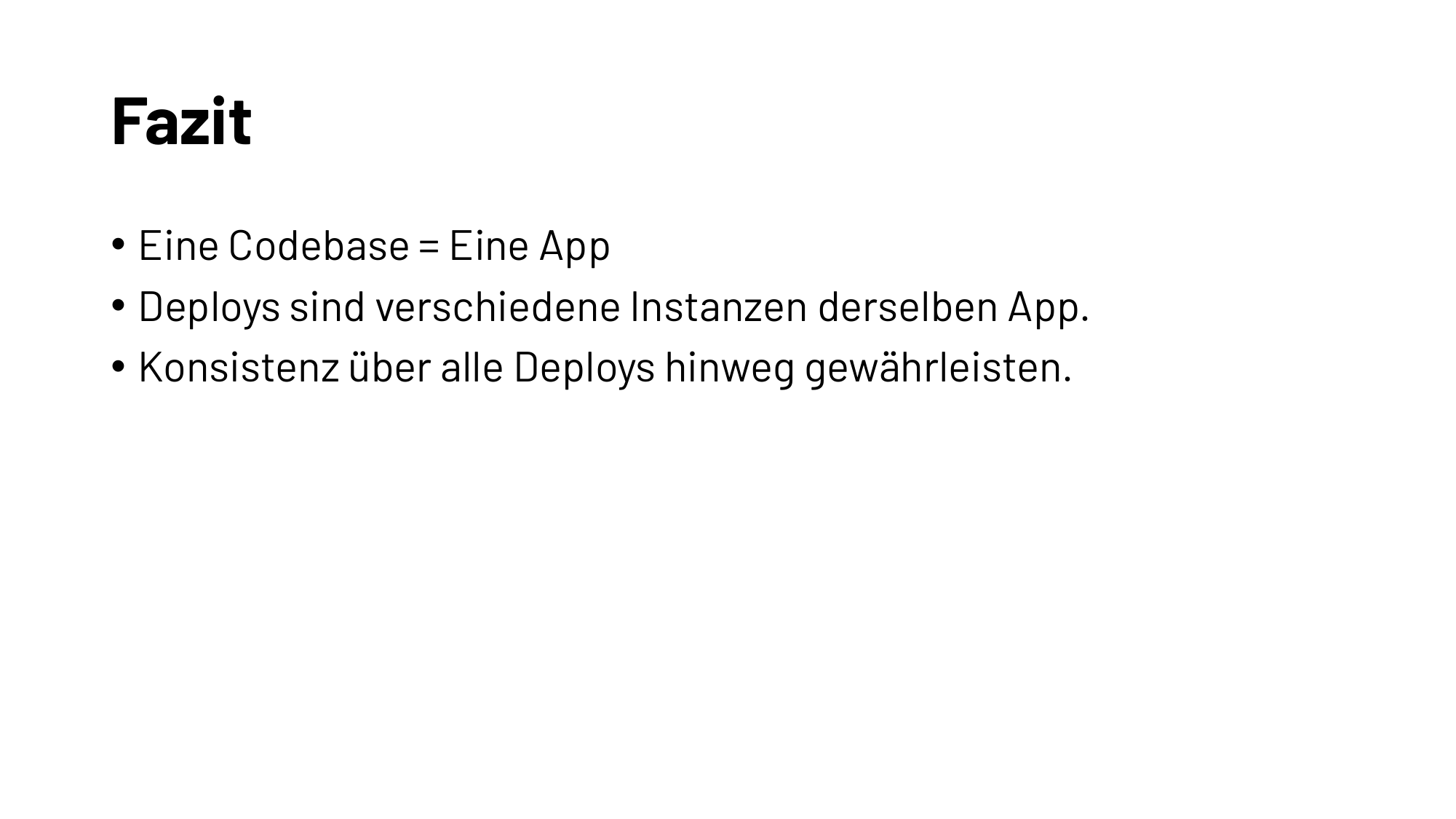

# Fazit
Eine Codebase = Eine App
Deploys sind verschiedene Instanzen derselben App.
Konsistenz über alle Deploys hinweg gewährleisten.